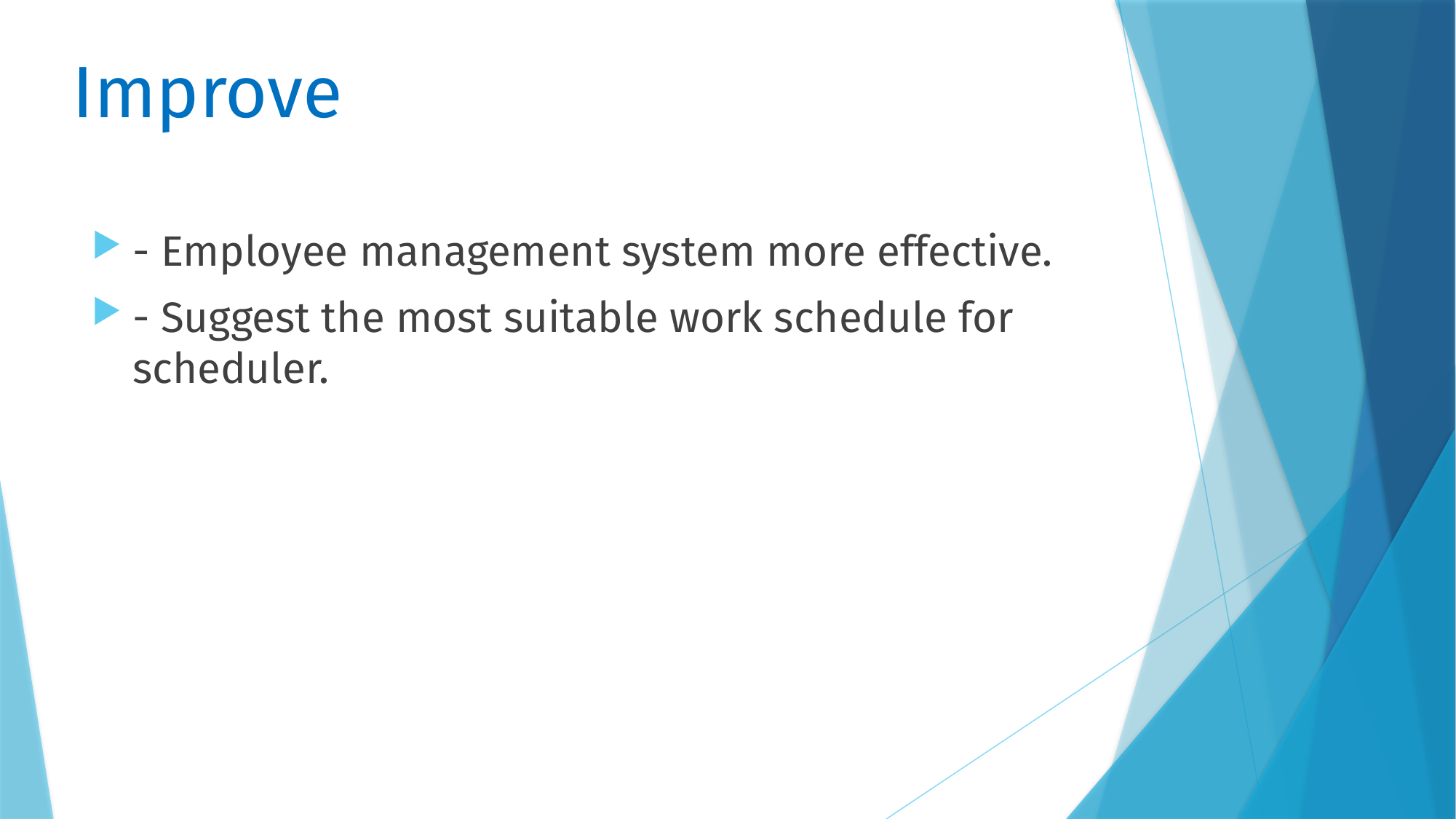

Improve
- Employee management system more effective.
- Suggest the most suitable work schedule for scheduler.